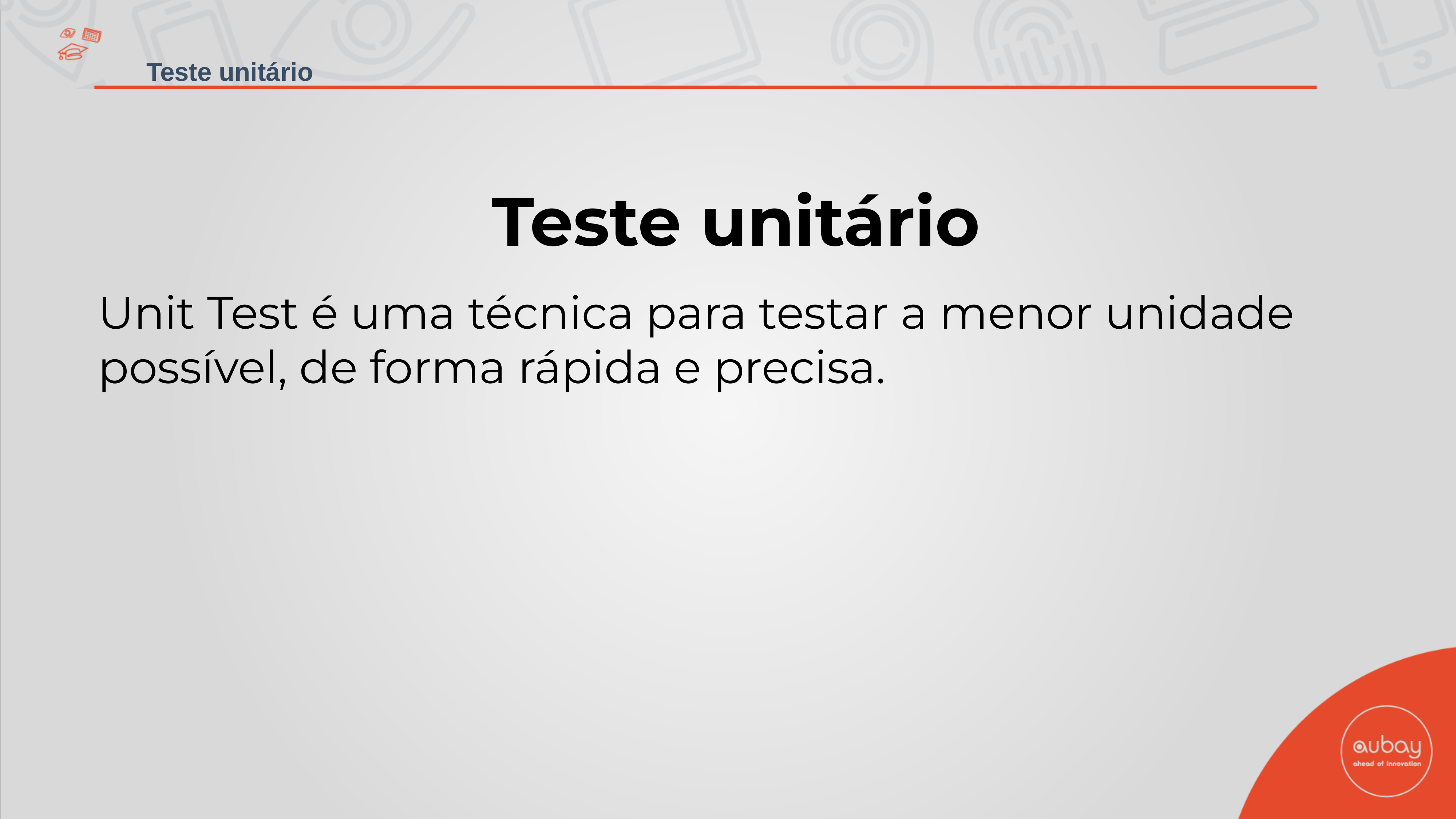

Teste unitário
Teste unitário
Unit Test é uma técnica para testar a menor unidade possível, de forma rápida e precisa.